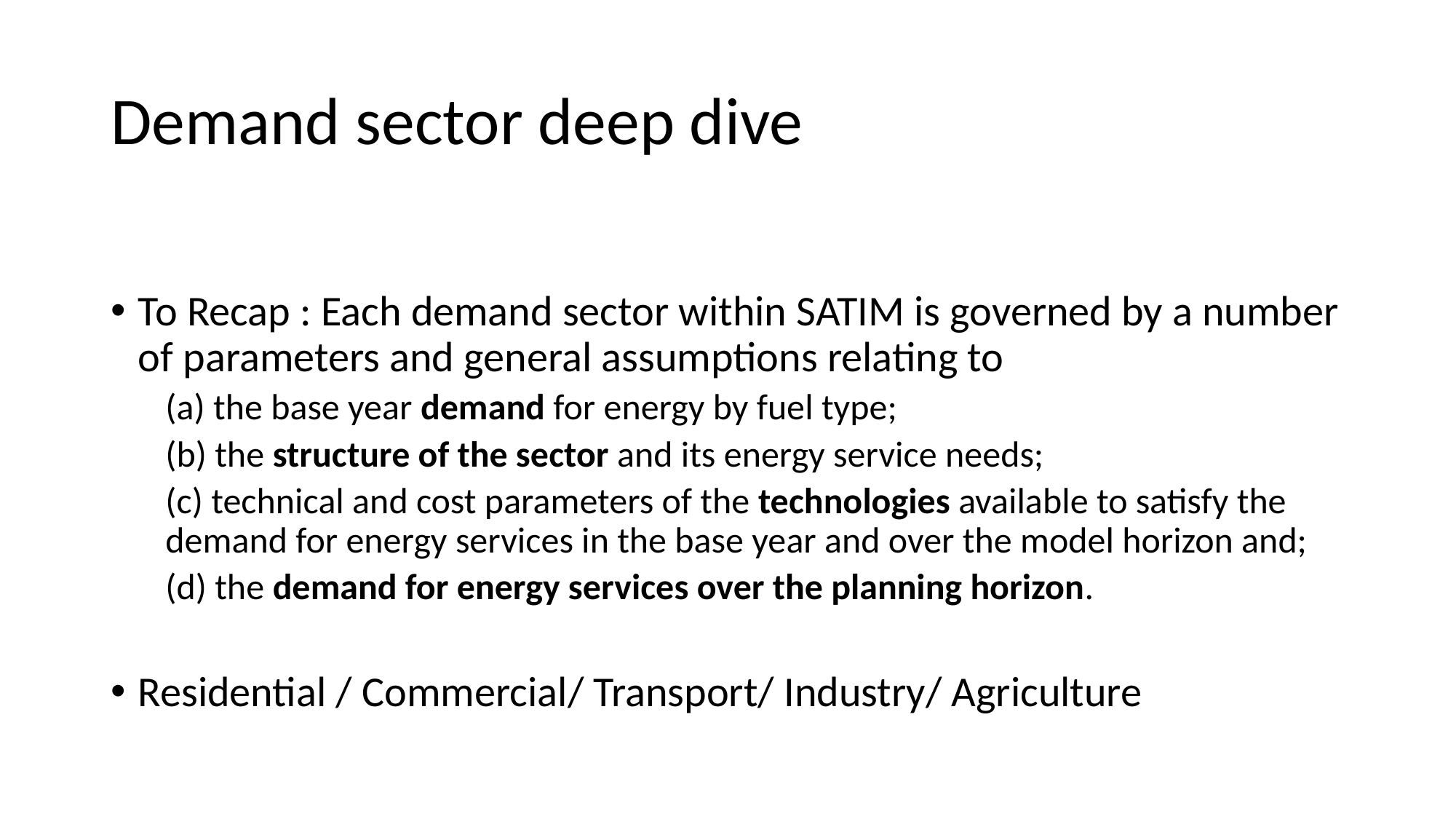

# Demand sector deep dive

To Recap : Each demand sector within SATIM is governed by a number of parameters and general assumptions relating to
(a) the base year demand for energy by fuel type;
(b) the structure of the sector and its energy service needs;
(c) technical and cost parameters of the technologies available to satisfy the demand for energy services in the base year and over the model horizon and;
(d) the demand for energy services over the planning horizon.

Residential / Commercial/ Transport/ Industry/ Agriculture